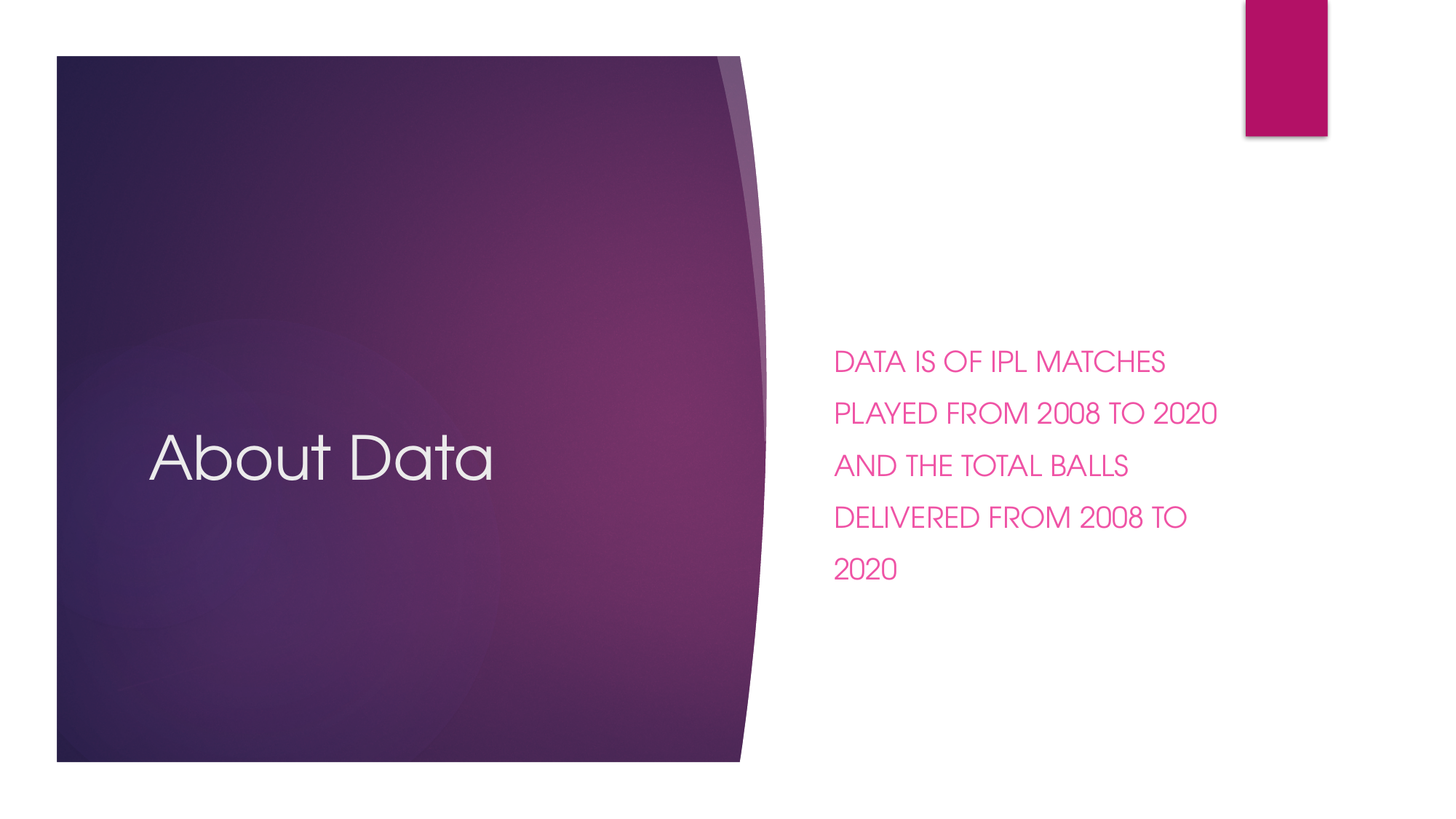

Data is of ipl matches played from 2008 to 2020 and the total balls delivered from 2008 to 2020
# About Data